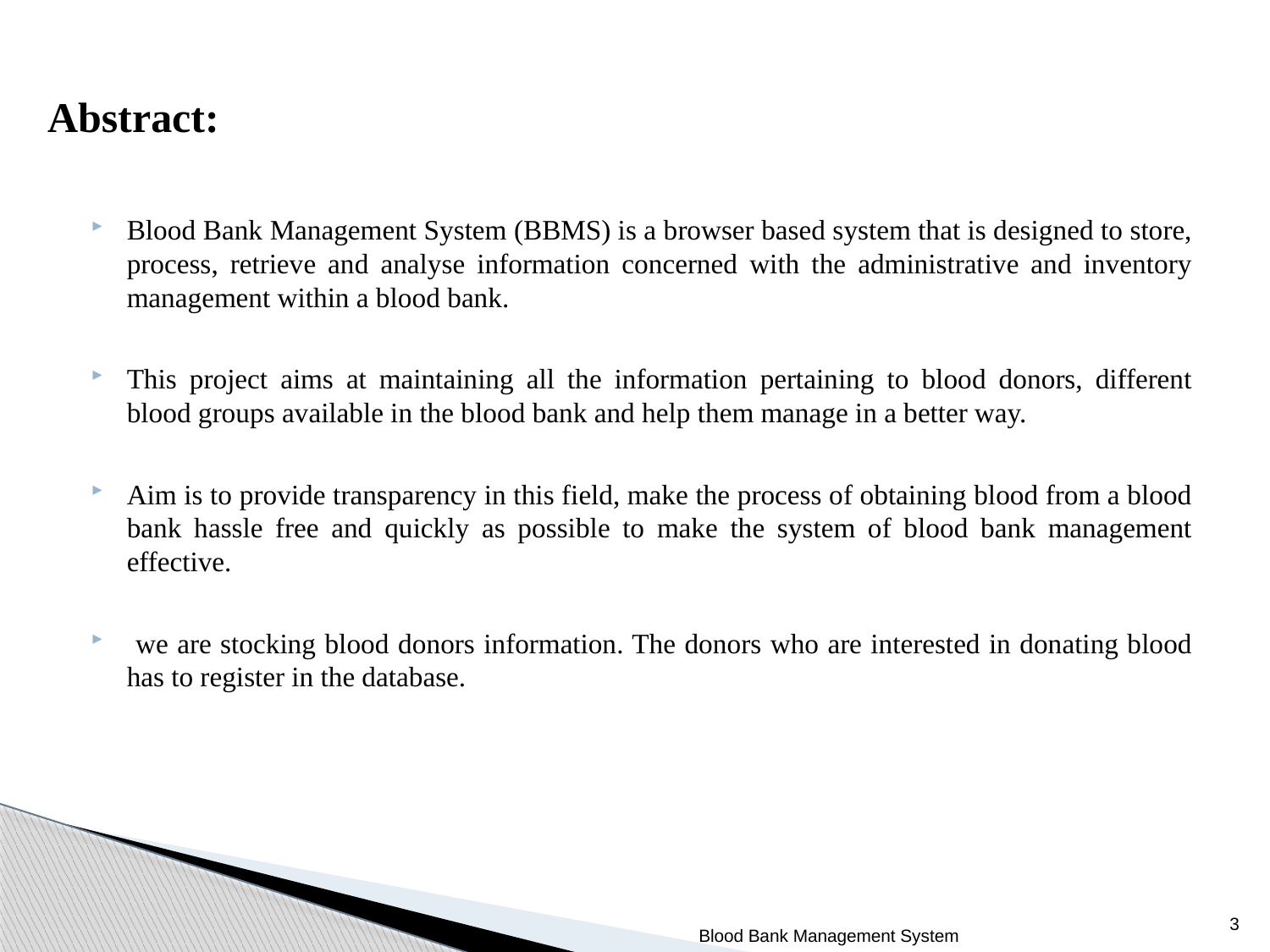

# Abstract:
Blood Bank Management System (BBMS) is a browser based system that is designed to store, process, retrieve and analyse information concerned with the administrative and inventory management within a blood bank.

This project aims at maintaining all the information pertaining to blood donors, different blood groups available in the blood bank and help them manage in a better way.

Aim is to provide transparency in this field, make the process of obtaining blood from a blood bank hassle free and quickly as possible to make the system of blood bank management effective.

 we are stocking blood donors information. The donors who are interested in donating blood has to register in the database.
3
Blood Bank Management System